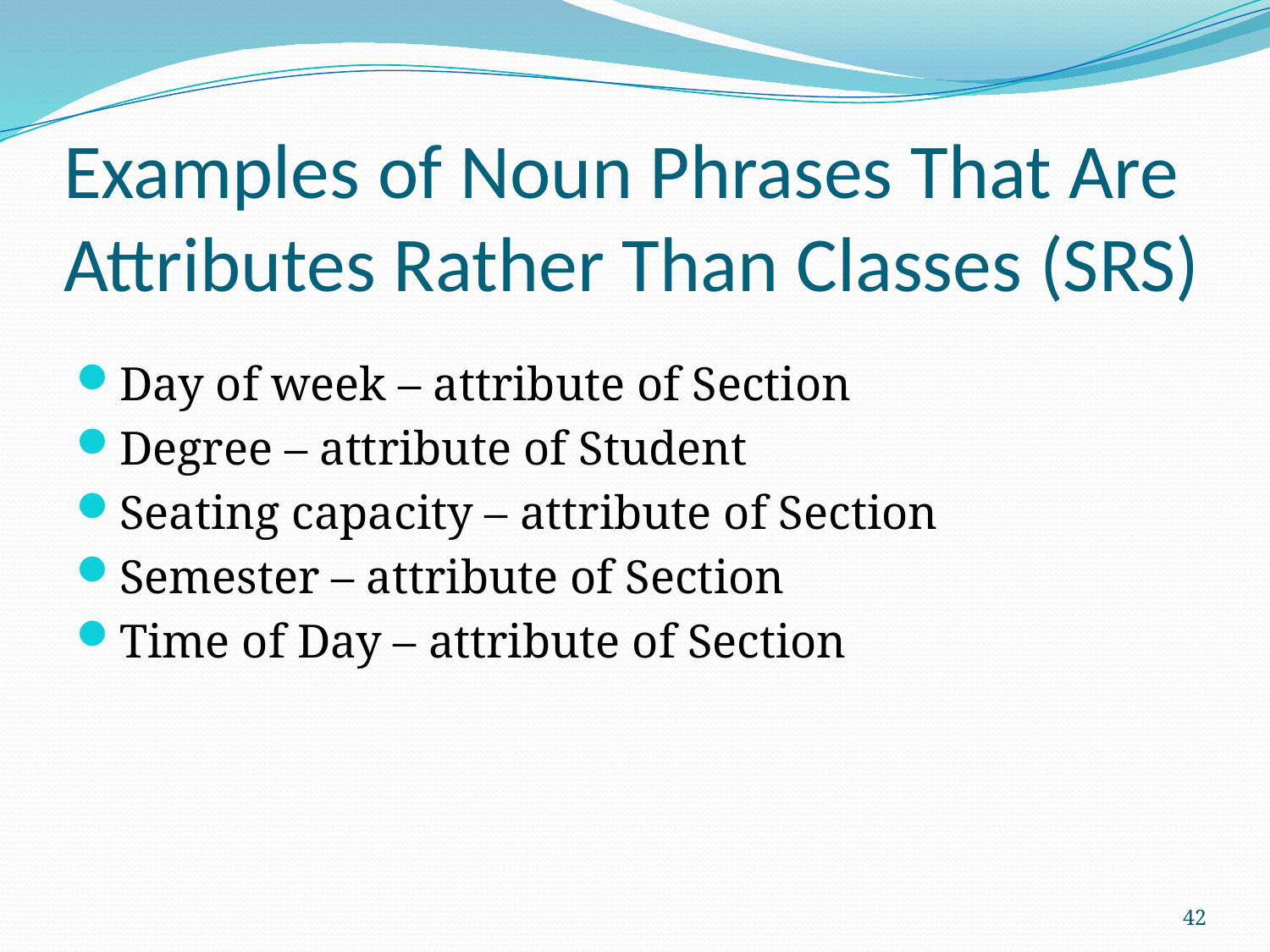

# Examples of Noun Phrases That Are Attributes Rather Than Classes (SRS)
Day of week – attribute of Section
Degree – attribute of Student
Seating capacity – attribute of Section
Semester – attribute of Section
Time of Day – attribute of Section
42